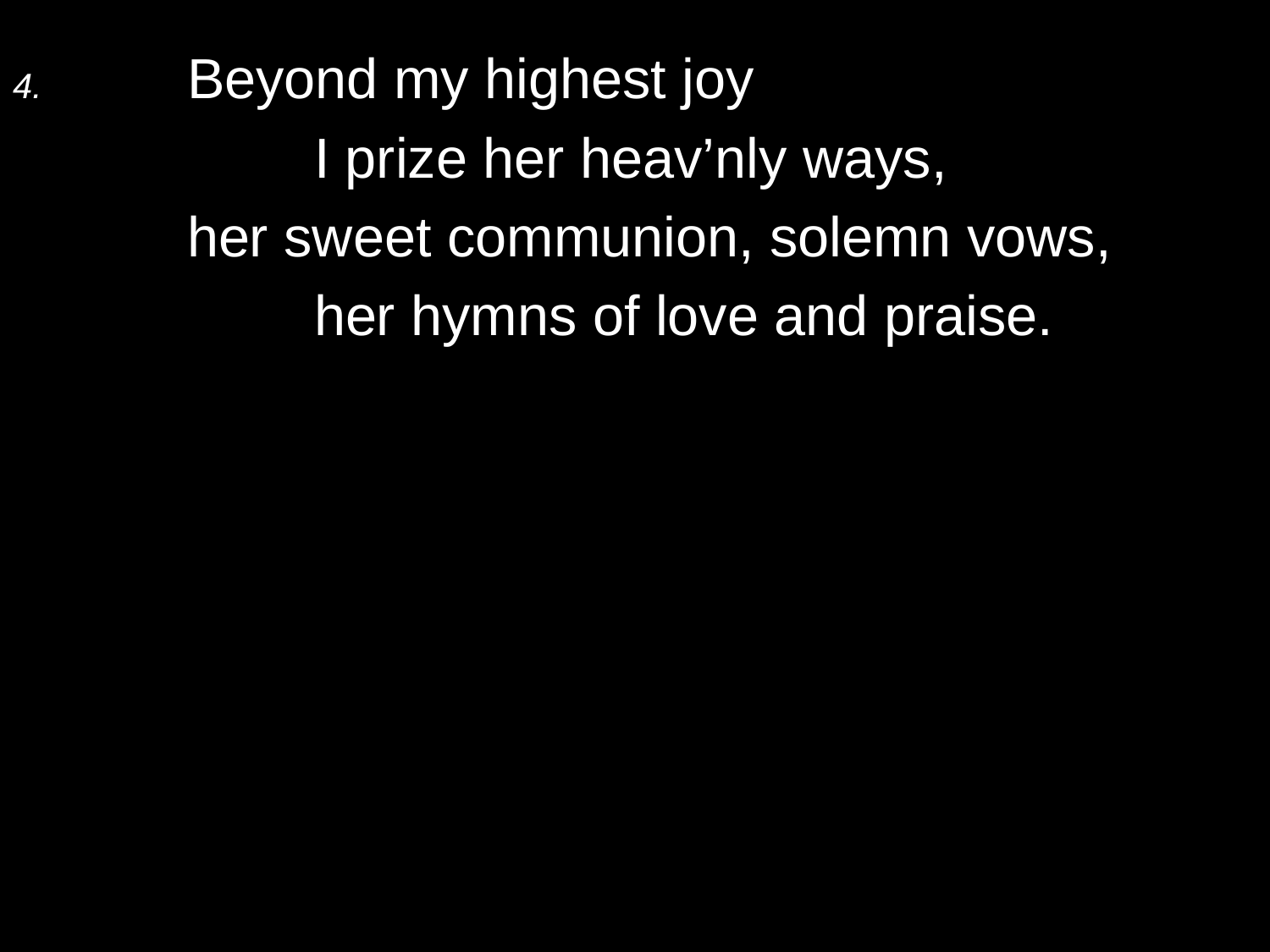

4.	Beyond my highest joy
		I prize her heav’nly ways,
	her sweet communion, solemn vows,
		her hymns of love and praise.